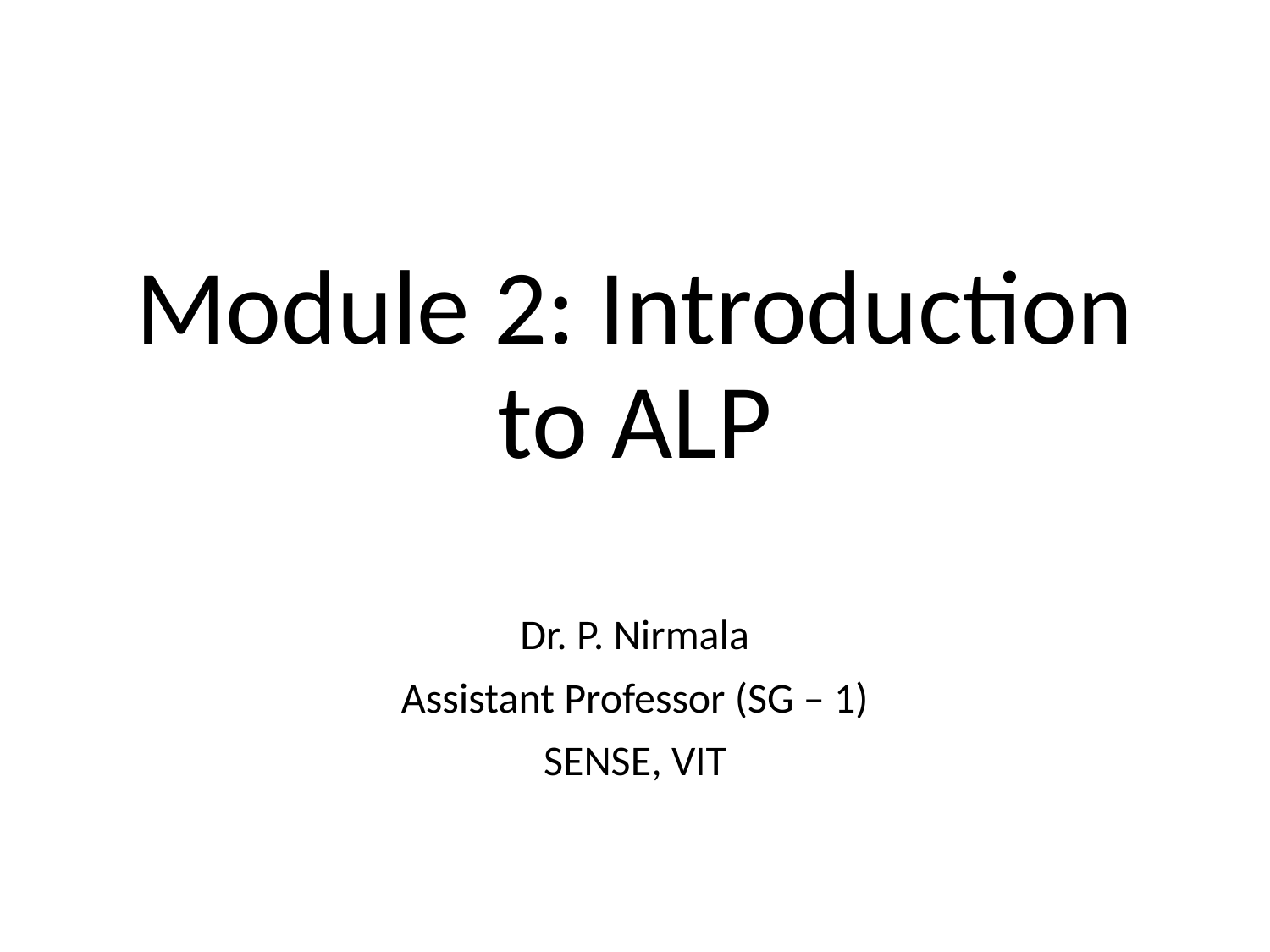

# Module 2: Introduction to ALP
Dr. P. Nirmala
Assistant Professor (SG – 1)
SENSE, VIT